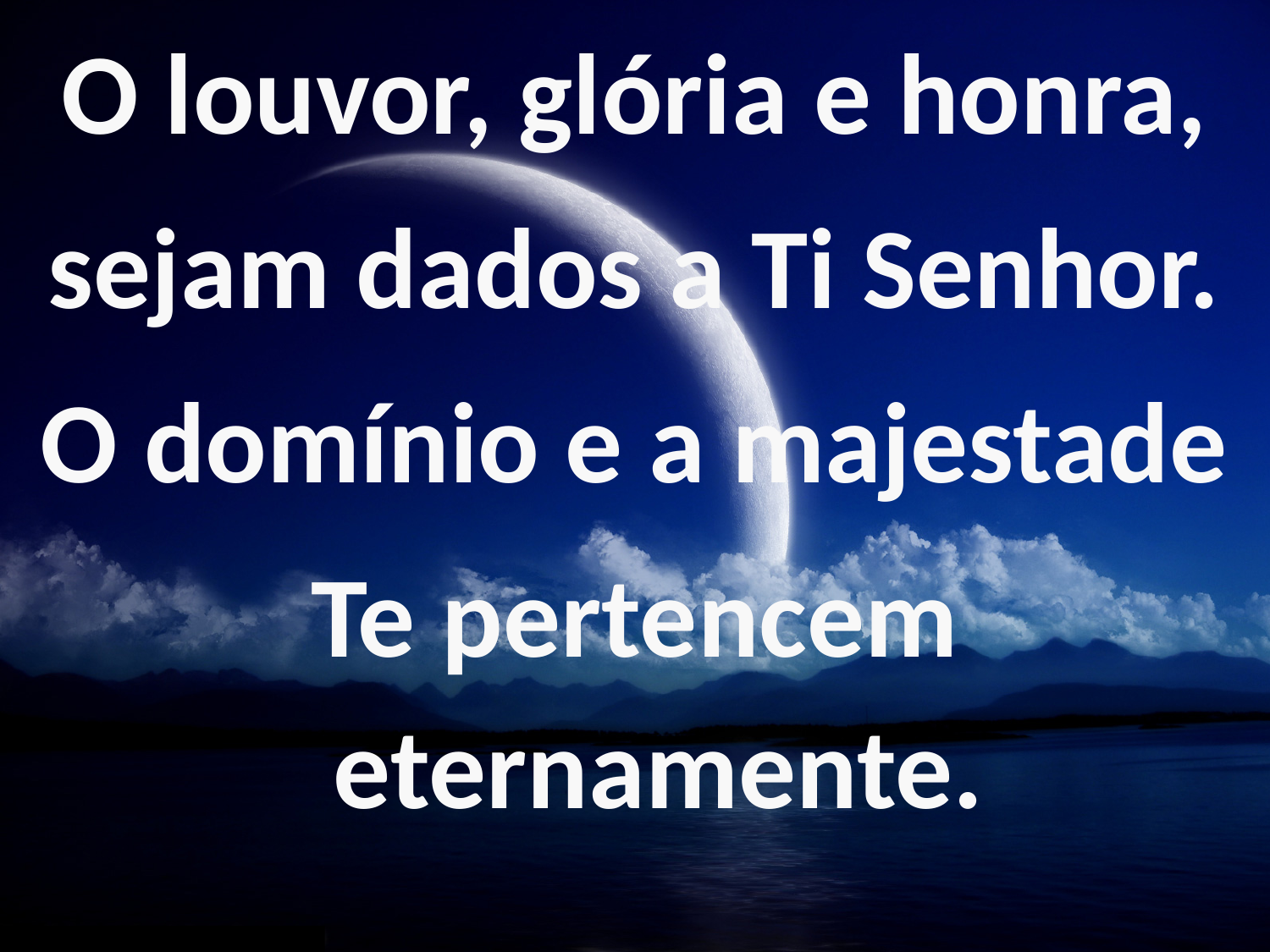

O louvor, glória e honra,
sejam dados a Ti Senhor.
O domínio e a majestade
Te pertencem eternamente.